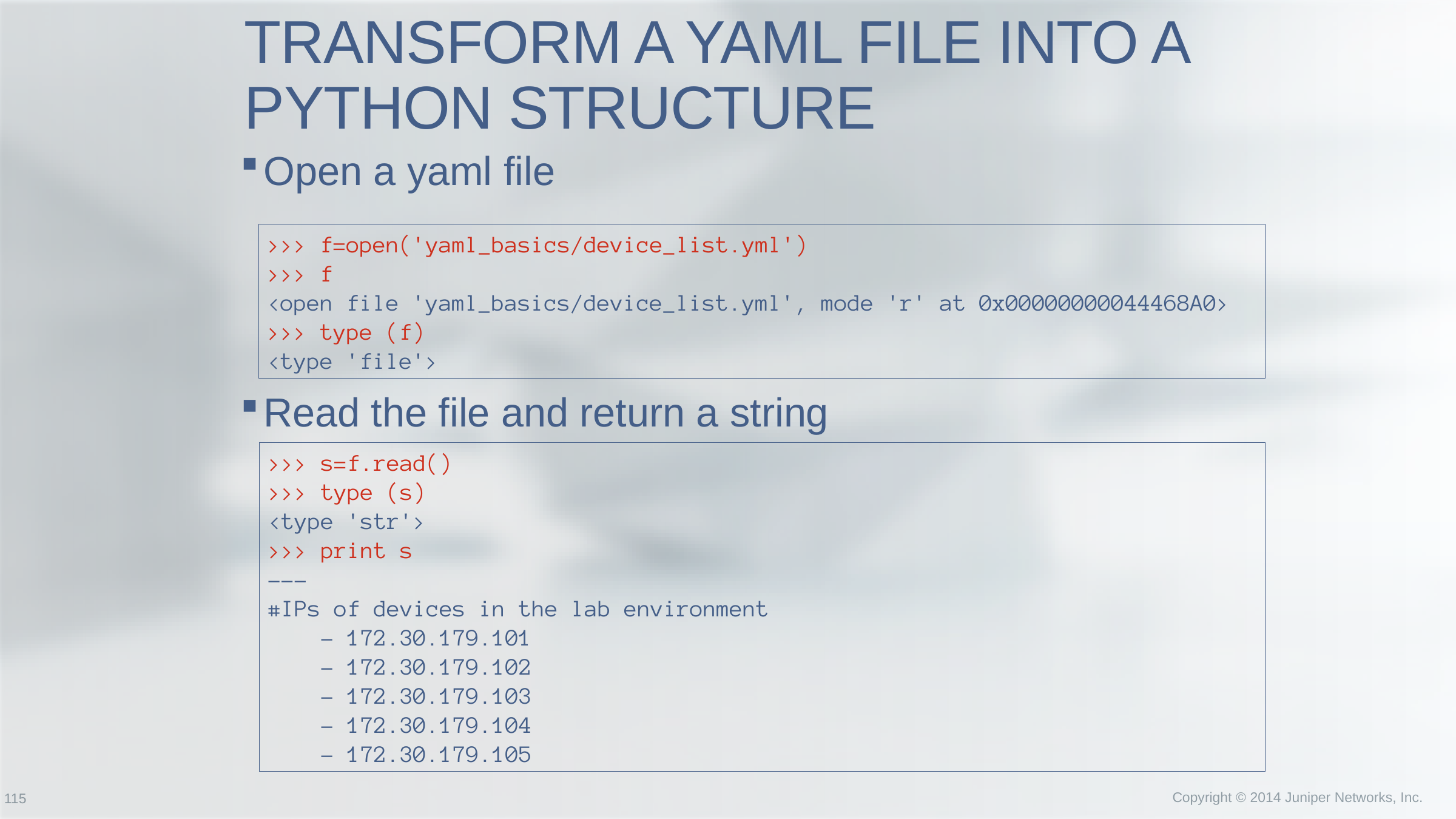

# TRANSFORM A YAML FILE INTO A PYTHON STRUCTURE
Open a yaml file
>>> f=open('yaml_basics/device_list.yml')
>>> f
<open file 'yaml_basics/device_list.yml', mode 'r' at 0x00000000044468A0>
>>> type (f)
<type 'file'>
Read the file and return a string
>>> s=f.read()
>>> type (s)
<type 'str'>
>>> print s
---
#IPs of devices in the lab environment
    - 172.30.179.101
    - 172.30.179.102
    - 172.30.179.103
    - 172.30.179.104
    - 172.30.179.105